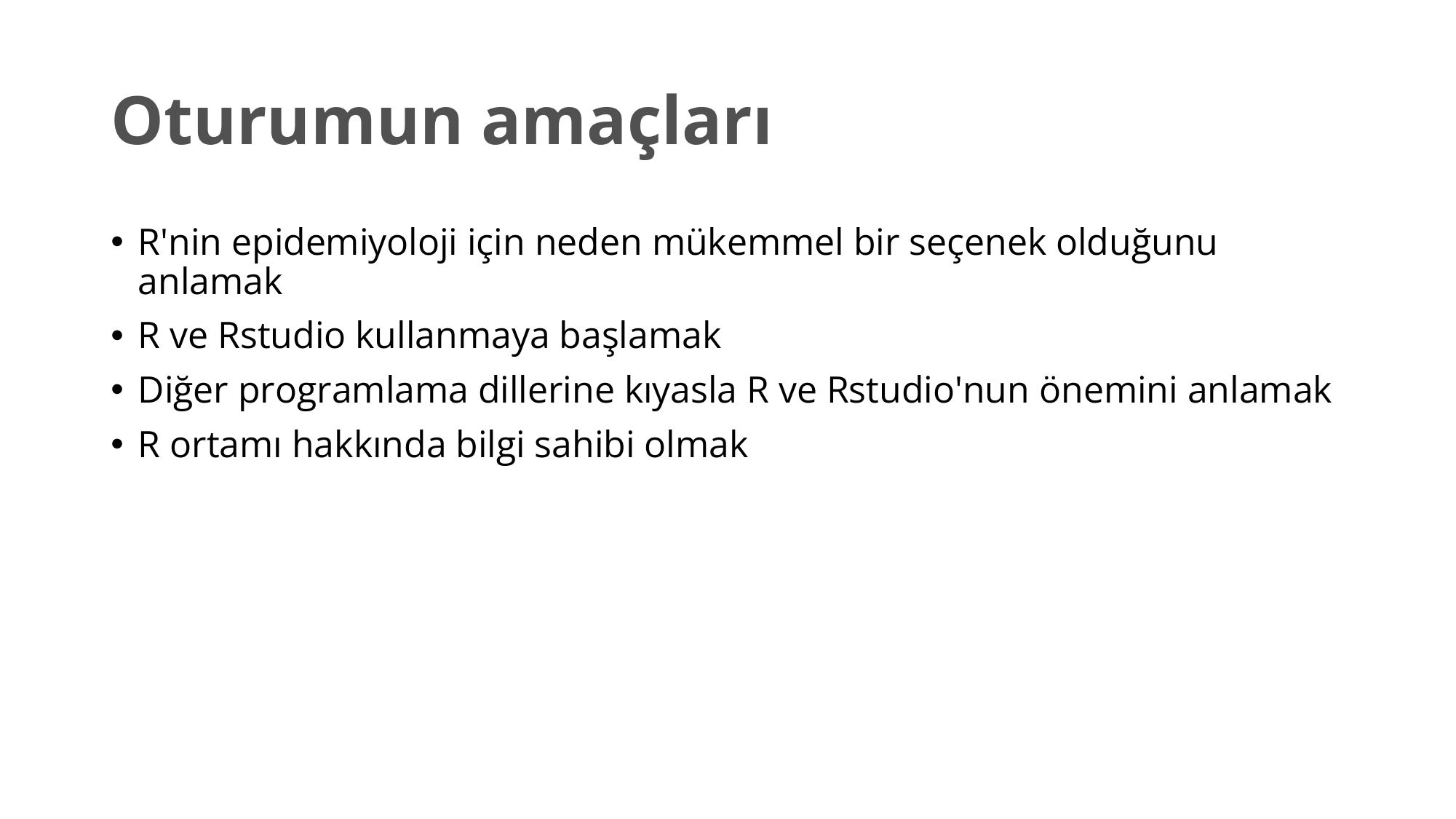

# Oturumun amaçları
R'nin epidemiyoloji için neden mükemmel bir seçenek olduğunu anlamak
R ve Rstudio kullanmaya başlamak
Diğer programlama dillerine kıyasla R ve Rstudio'nun önemini anlamak
R ortamı hakkında bilgi sahibi olmak

2